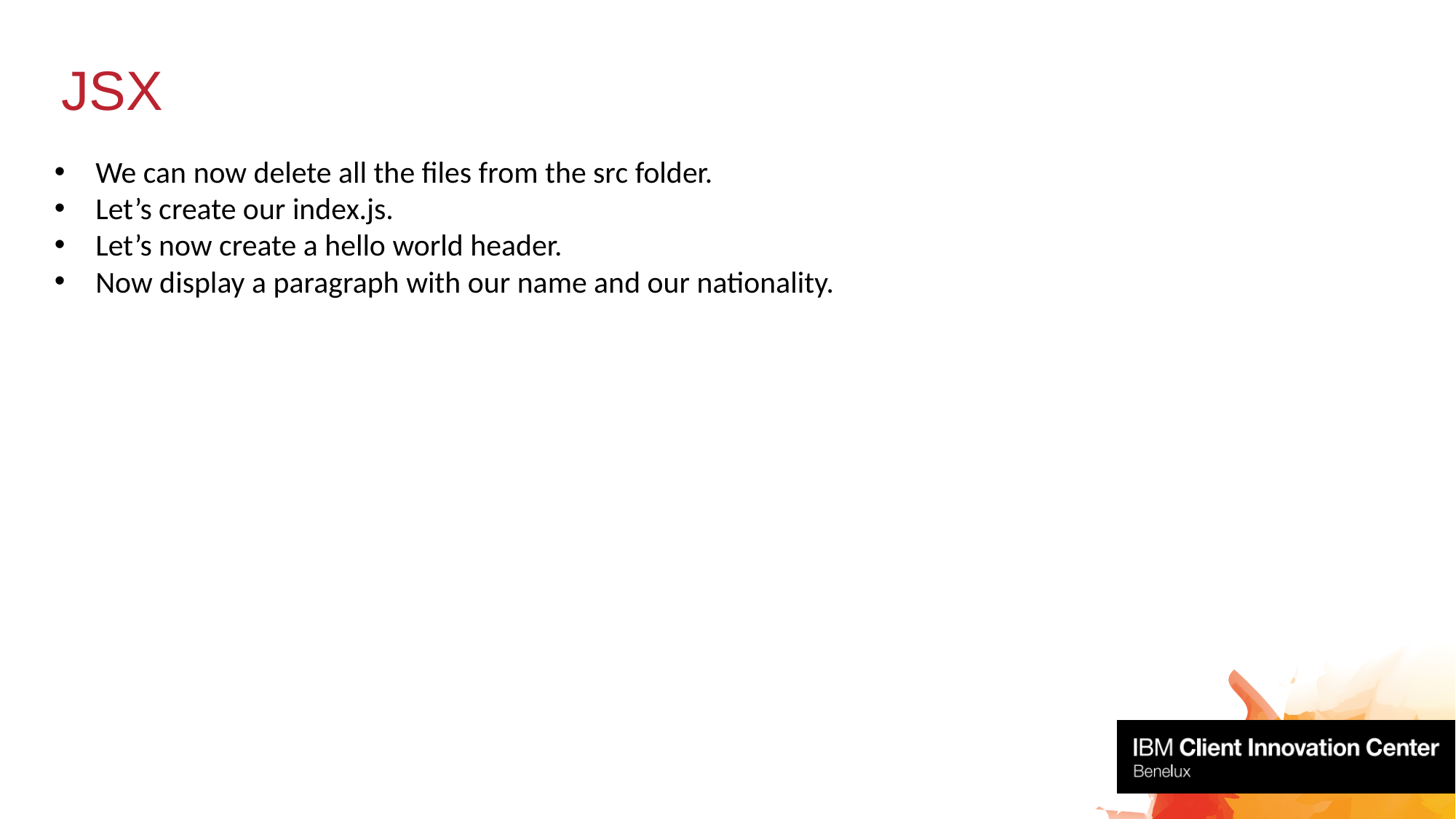

# JSX
We can now delete all the files from the src folder.
Let’s create our index.js.
Let’s now create a hello world header.
Now display a paragraph with our name and our nationality.